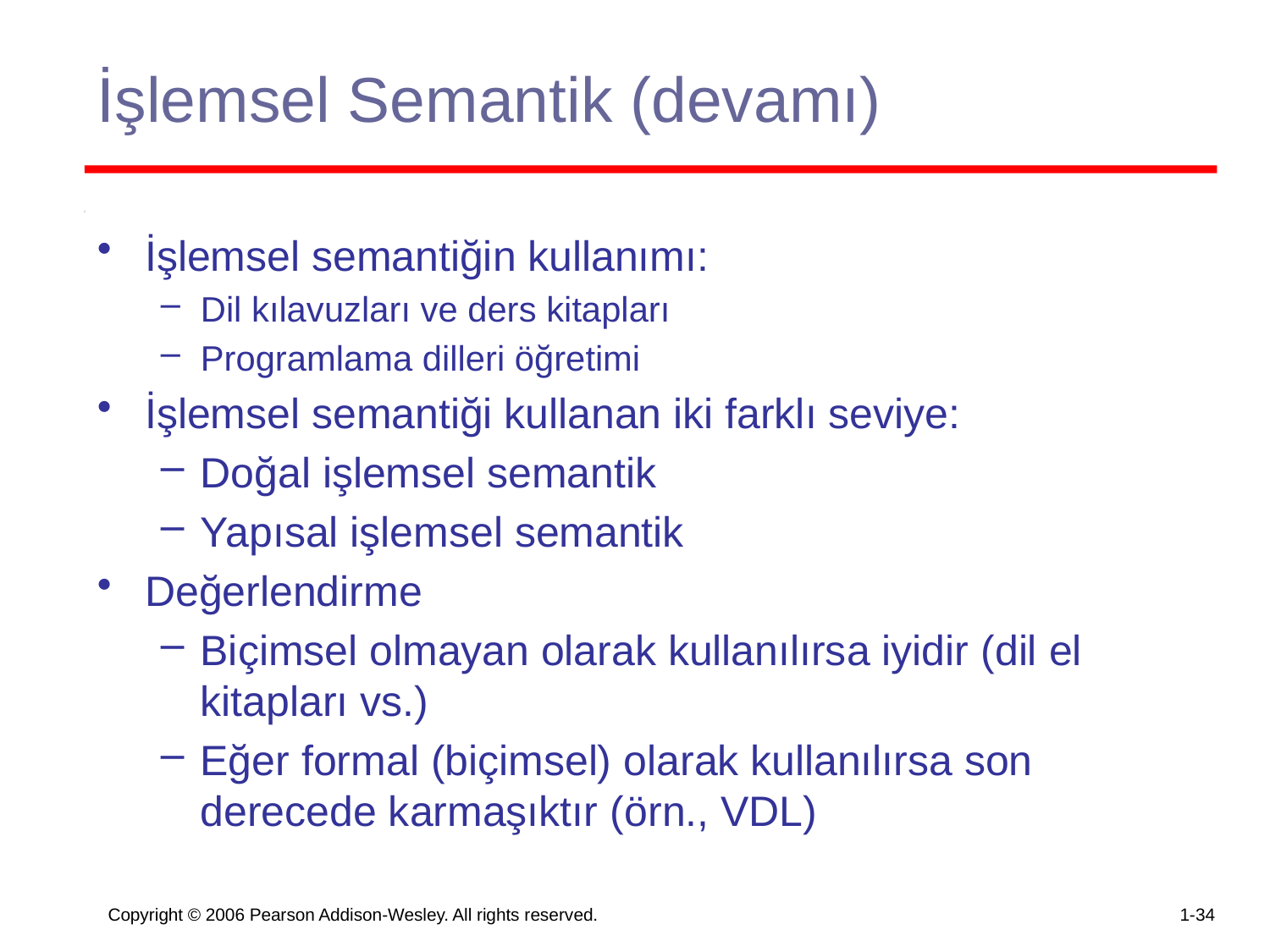

# İşlemsel Semantik (devamı)
İşlemsel semantiğin kullanımı:
Dil kılavuzları ve ders kitapları
Programlama dilleri öğretimi
İşlemsel semantiği kullanan iki farklı seviye:
Doğal işlemsel semantik
Yapısal işlemsel semantik
Değerlendirme
Biçimsel olmayan olarak kullanılırsa iyidir (dil el kitapları vs.)
Eğer formal (biçimsel) olarak kullanılırsa son derecede karmaşıktır (örn., VDL)
Copyright © 2006 Pearson Addison-Wesley. All rights reserved.
1-34